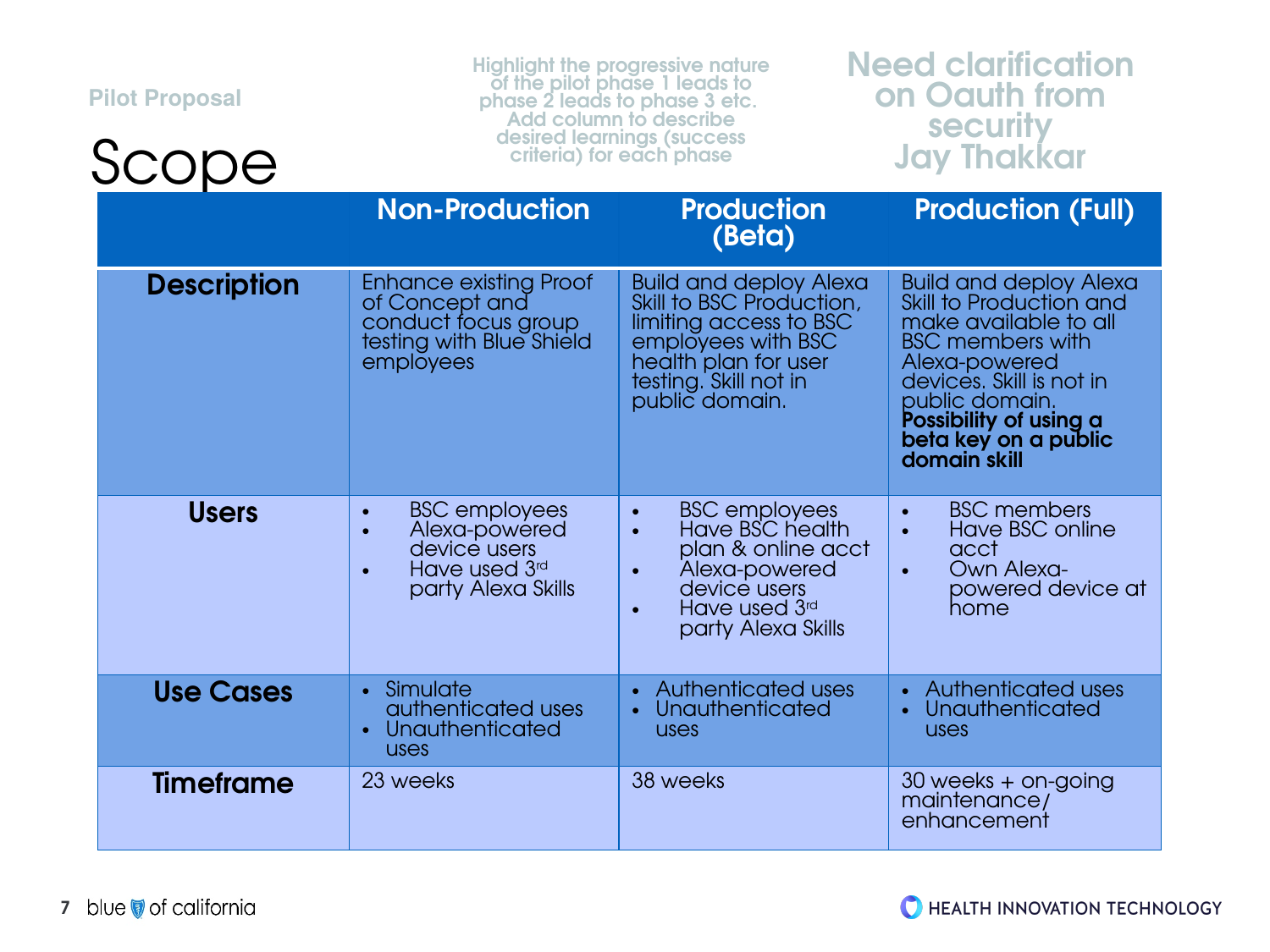

Need clarification on Oauth from security
Jay Thakkar
Highlight the progressive nature of the pilot phase 1 leads to phase 2 leads to phase 3 etc.  Add column to describe desired learnings (success criteria) for each phase
Pilot Proposal
# Scope
|  | Non-Production | Production (Beta) | Production (Full) |
| --- | --- | --- | --- |
| Description | Enhance existing Proof of Concept and conduct focus group testing with Blue Shield employees | Build and deploy Alexa Skill to BSC Production, limiting access to BSC employees with BSC health plan for user testing. Skill not in public domain. | Build and deploy Alexa Skill to Production and make available to all BSC members with Alexa-powered devices. Skill is not in public domain. Possibility of using a beta key on a public domain skill |
| Users | BSC employees Alexa-powered device users Have used 3rd party Alexa Skills | BSC employees Have BSC health plan & online acct Alexa-powered device users Have used 3rd party Alexa Skills | BSC members Have BSC online acct Own Alexa-powered device at home |
| Use Cases | Simulate authenticated uses Unauthenticated uses | Authenticated uses Unauthenticated uses | Authenticated uses Unauthenticated uses |
| Timeframe | 23 weeks | 38 weeks | 30 weeks + on-going maintenance/ enhancement |
7